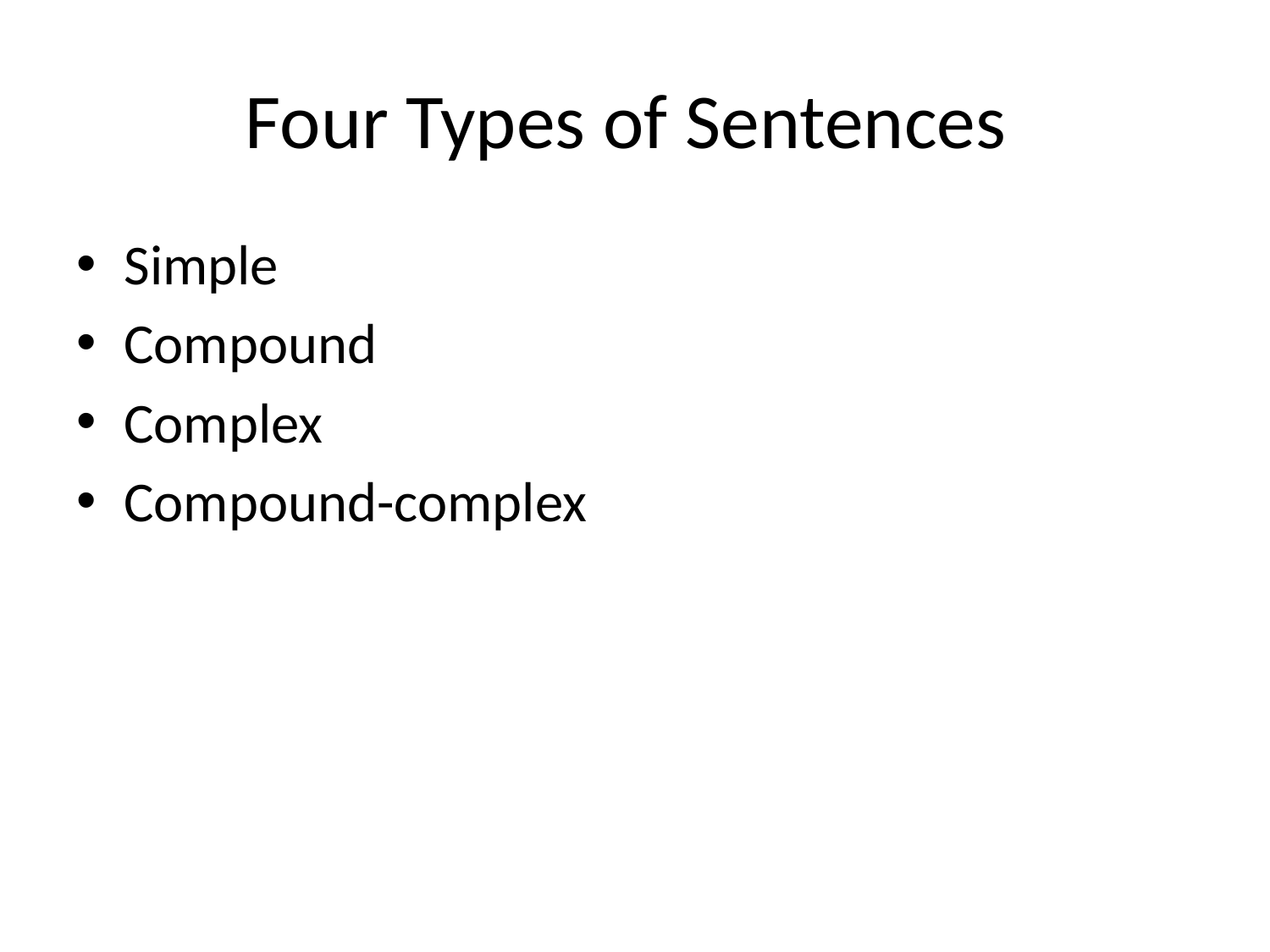

# Four Types of Sentences
Simple
Compound
Complex
Compound-complex